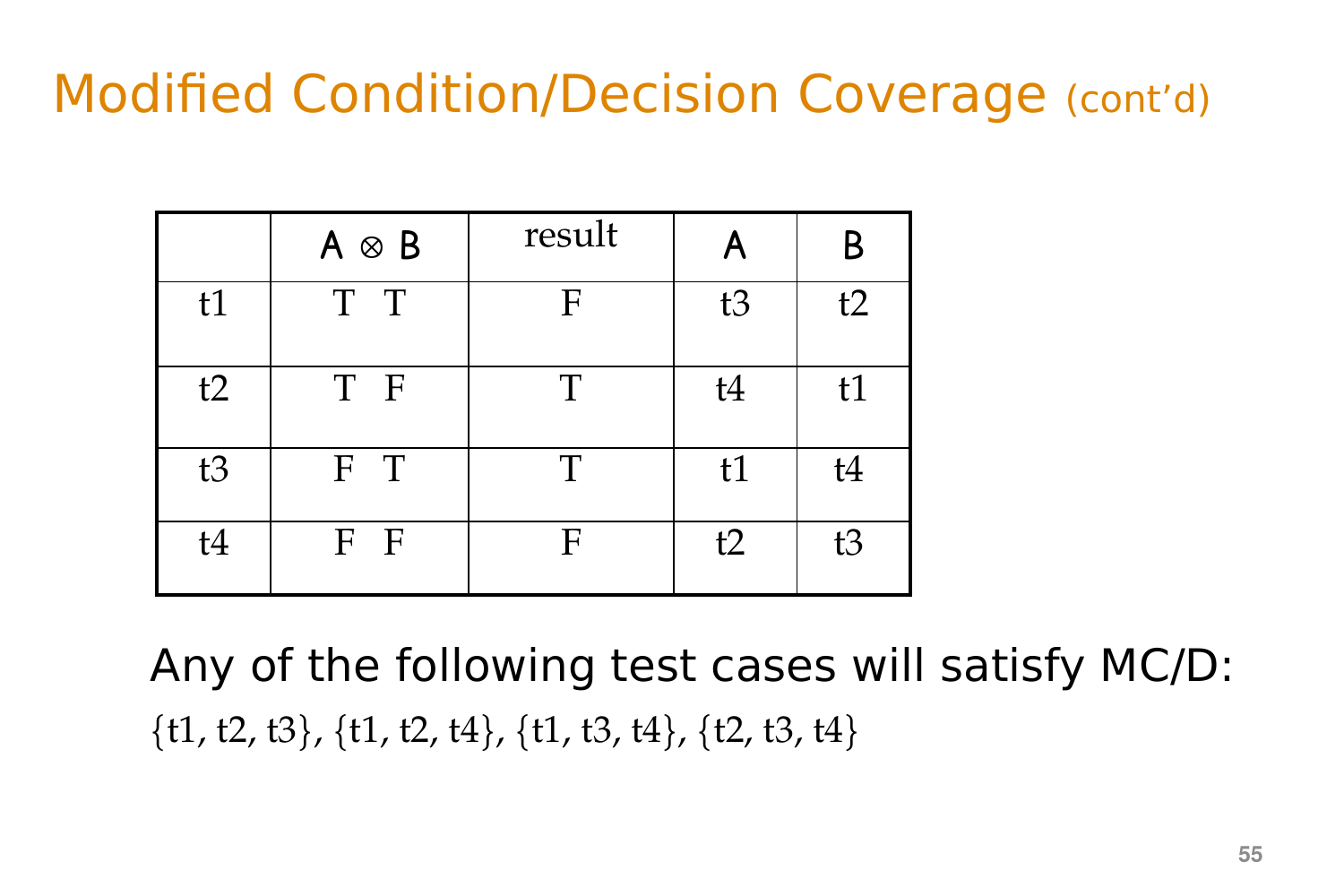

# Modified Condition/Decision Coverage (cont’d)
|  | A ⊗ B | result | A | B |
| --- | --- | --- | --- | --- |
| t1 | T T | F | t3 | t2 |
| t2 | T F | T | t4 | t1 |
| t3 | F T | T | t1 | t4 |
| t4 | F F | F | t2 | t3 |
Any of the following test cases will satisfy MC/D:
{t1, t2, t3}, {t1, t2, t4}, {t1, t3, t4}, {t2, t3, t4}
55